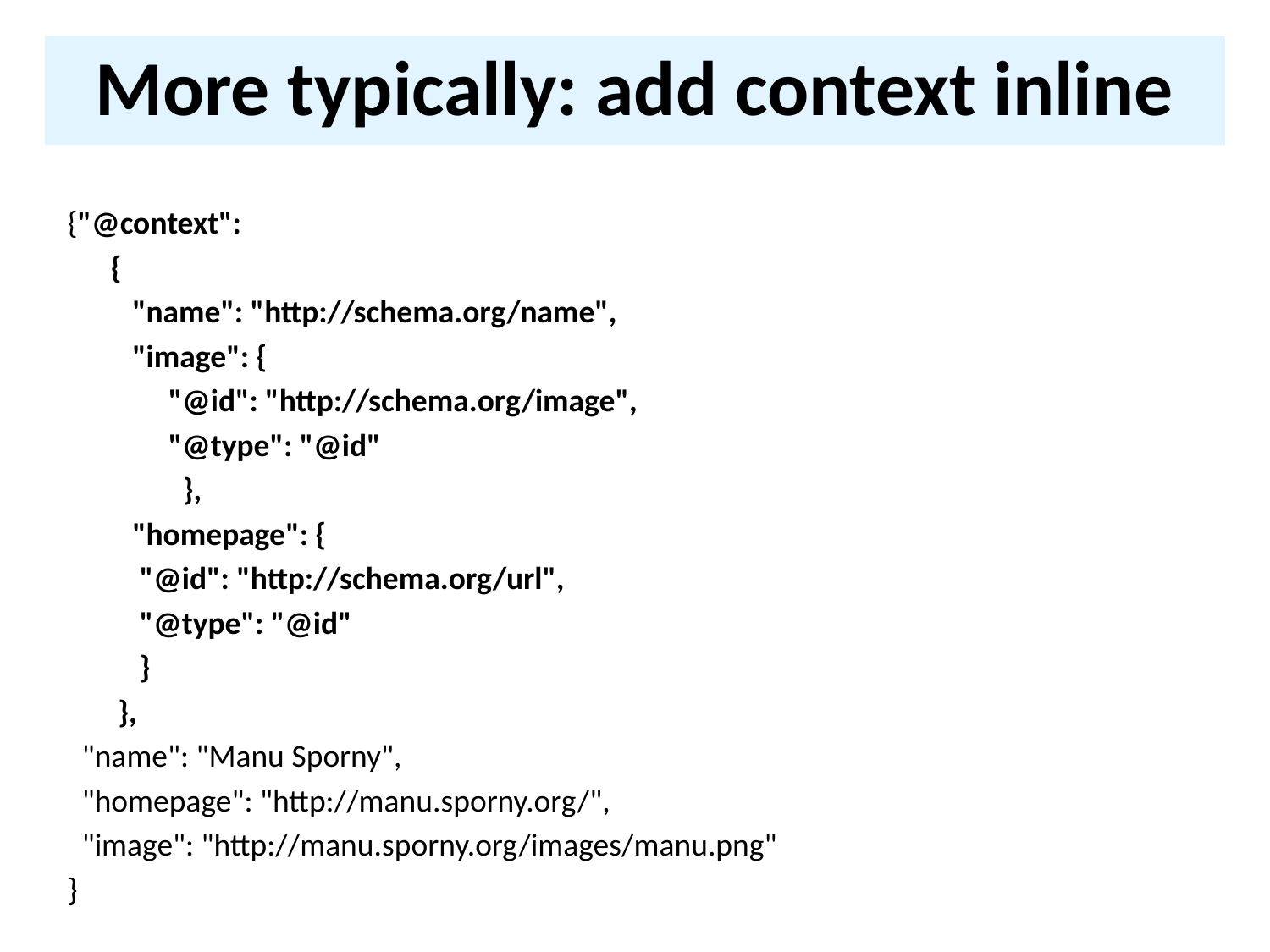

# More typically: add context inline
{"@context":
      {
         "name": "http://schema.org/name",
         "image": {
              "@id": "http://schema.org/image",
              "@type": "@id"
                },
         "homepage": {
          "@id": "http://schema.org/url",
          "@type": "@id"
          }
       },
  "name": "Manu Sporny",
  "homepage": "http://manu.sporny.org/",
  "image": "http://manu.sporny.org/images/manu.png"
}